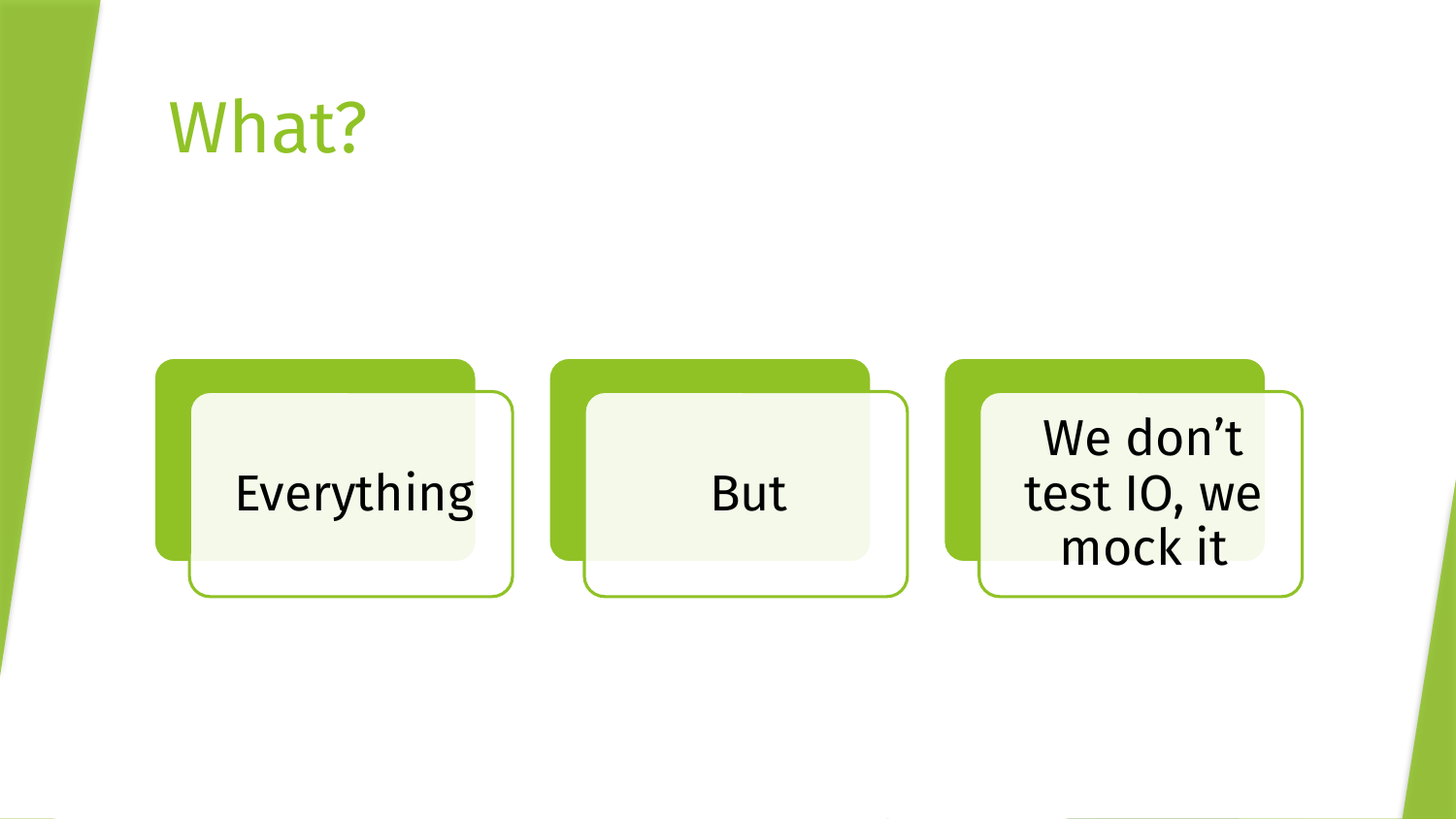

# What?
Everything
But
We don’t test IO, we mock it